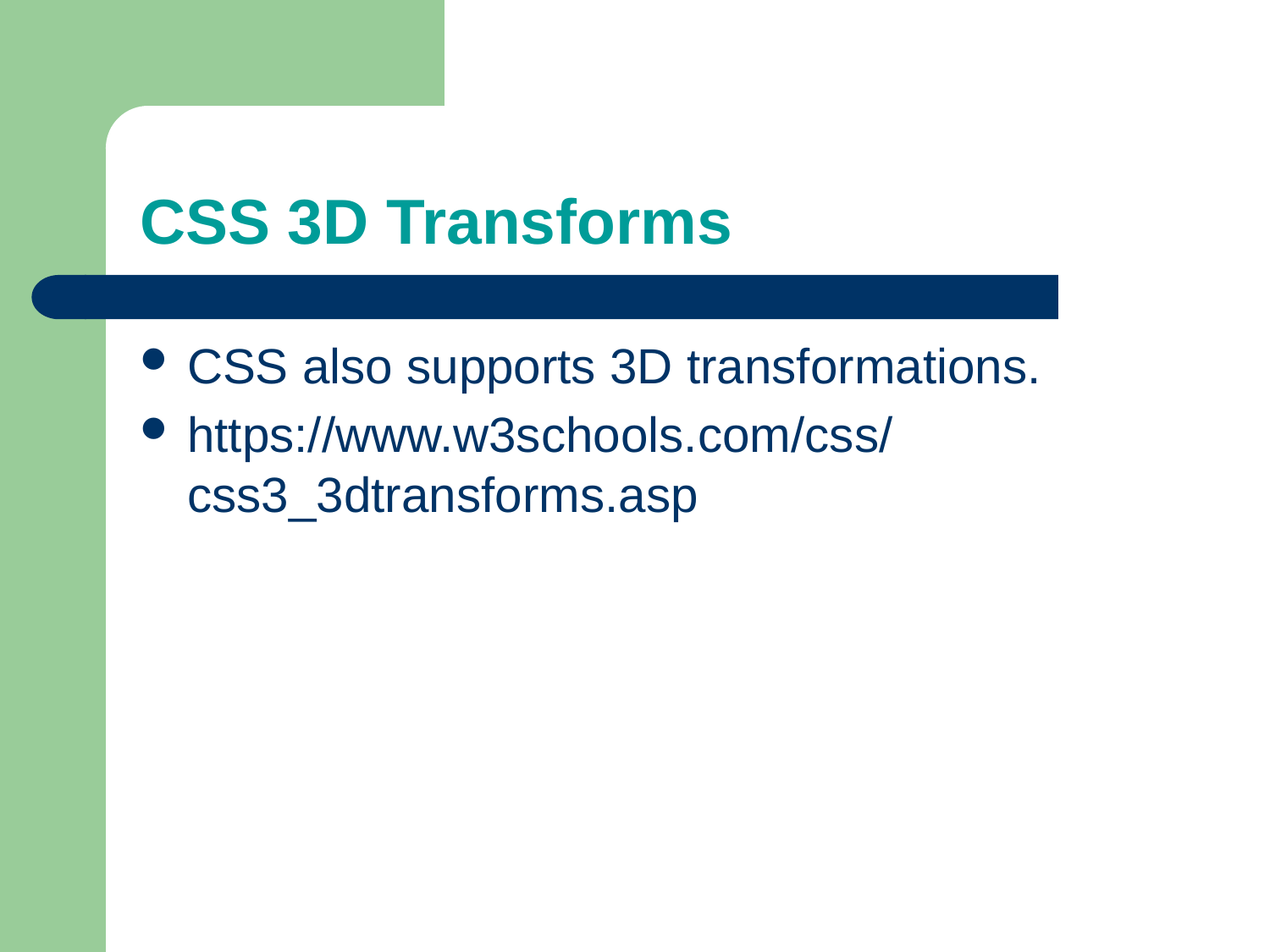

# CSS 3D Transforms
CSS also supports 3D transformations.
https://www.w3schools.com/css/css3_3dtransforms.asp